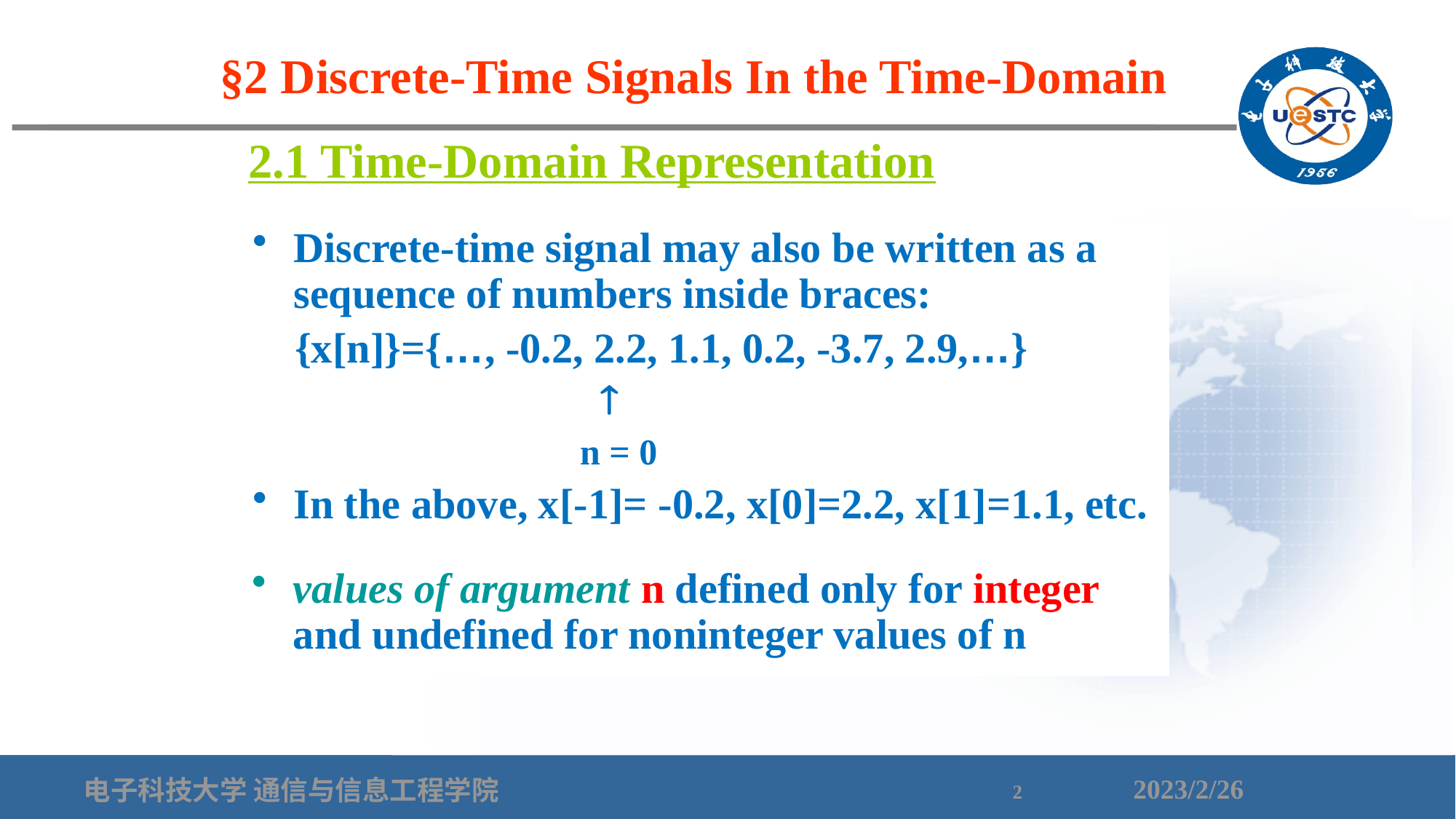

§2 Discrete-Time Signals In the Time-Domain
2.1 Time-Domain Representation
Discrete-time signal may also be written as a sequence of numbers inside braces:
    {x[n]}={…, -0.2, 2.2, 1.1, 0.2, -3.7, 2.9,…}
                                 ↑
			n = 0
In the above, x[-1]= -0.2, x[0]=2.2, x[1]=1.1, etc.
values of argument n defined only for integer and undefined for noninteger values of n